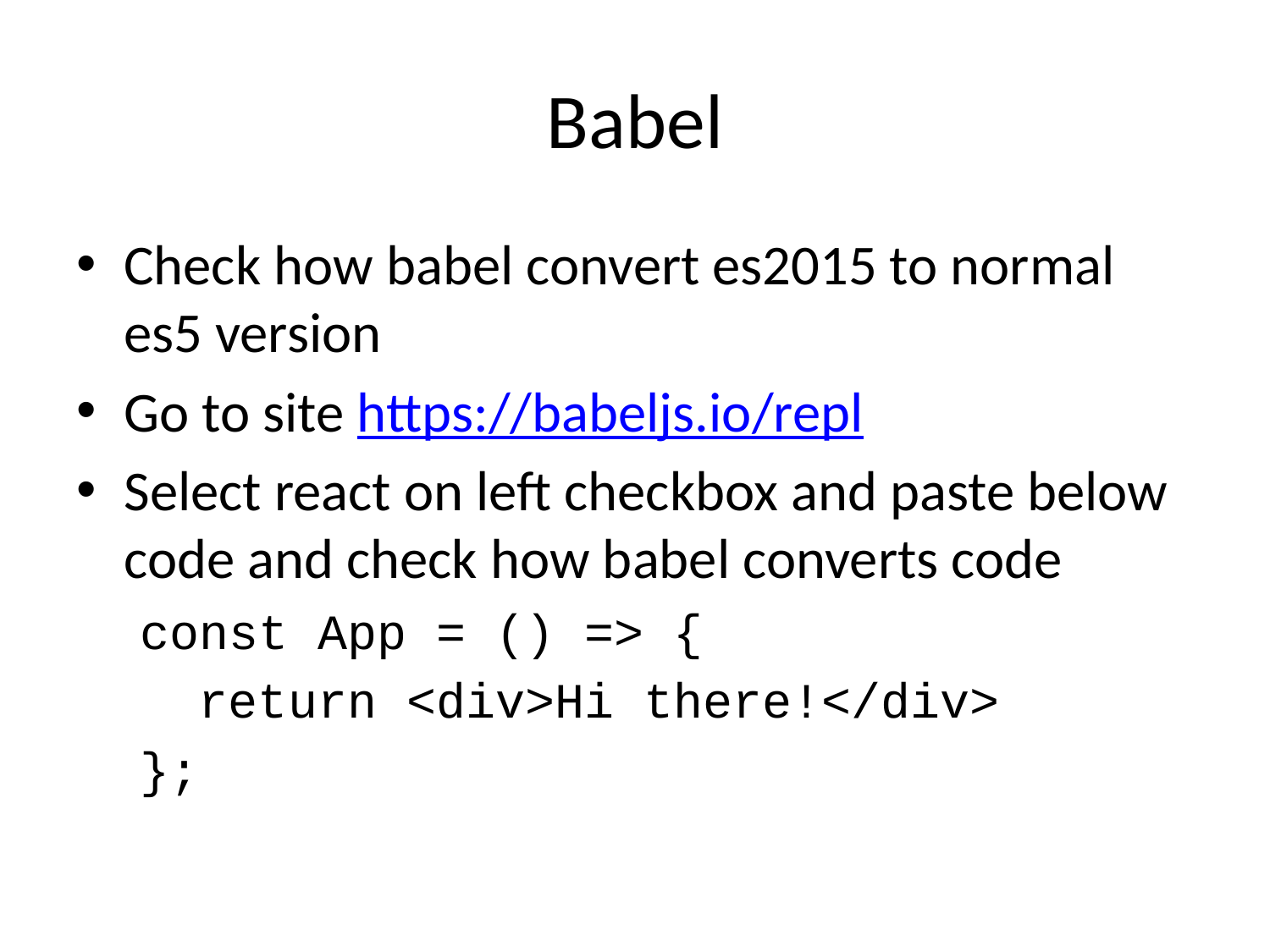

# Babel
Check how babel convert es2015 to normal es5 version
Go to site https://babeljs.io/repl
Select react on left checkbox and paste below code and check how babel converts code
const App = () => {
  return <div>Hi there!</div>
};